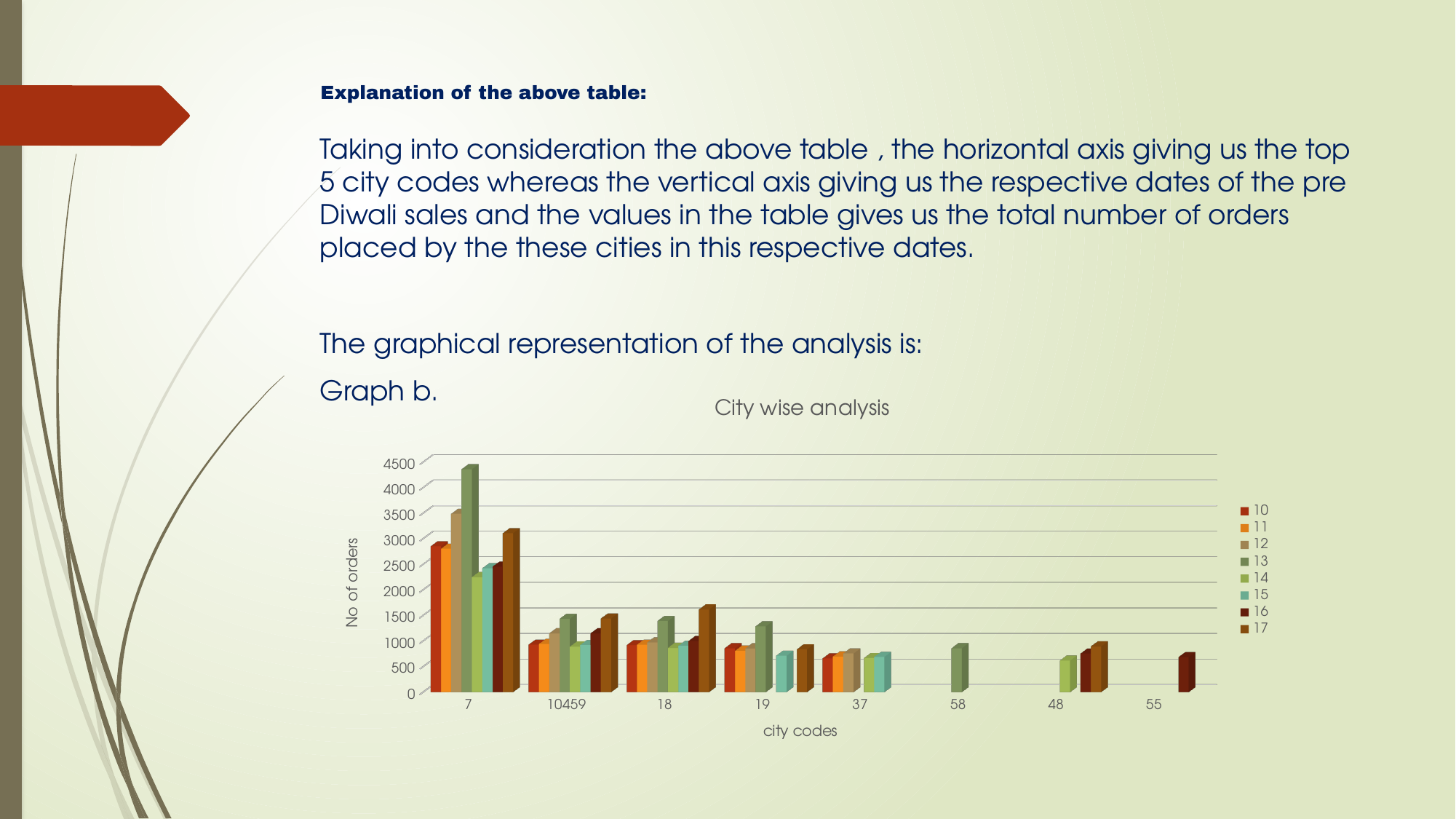

# Explanation of the above table:
Taking into consideration the above table , the horizontal axis giving us the top 5 city codes whereas the vertical axis giving us the respective dates of the pre Diwali sales and the values in the table gives us the total number of orders placed by the these cities in this respective dates.

The graphical representation of the analysis is:
Graph b.

[unsupported chart]